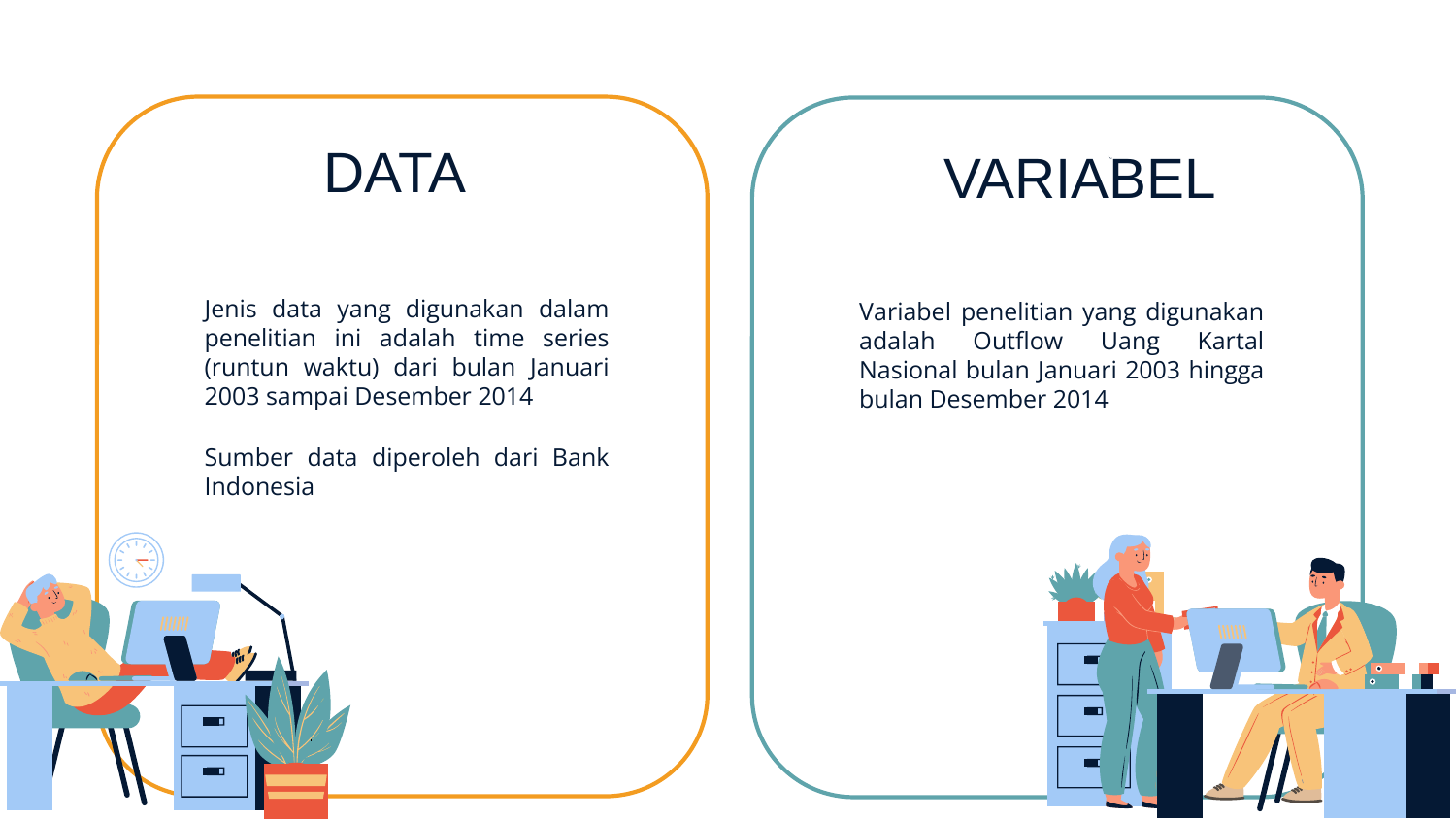

# DATA
VARIABEL

Jenis data yang digunakan dalam penelitian ini adalah time series (runtun waktu) dari bulan Januari 2003 sampai Desember 2014
Sumber data diperoleh dari Bank Indonesia
Variabel penelitian yang digunakan adalah Outflow Uang Kartal Nasional bulan Januari 2003 hingga bulan Desember 2014